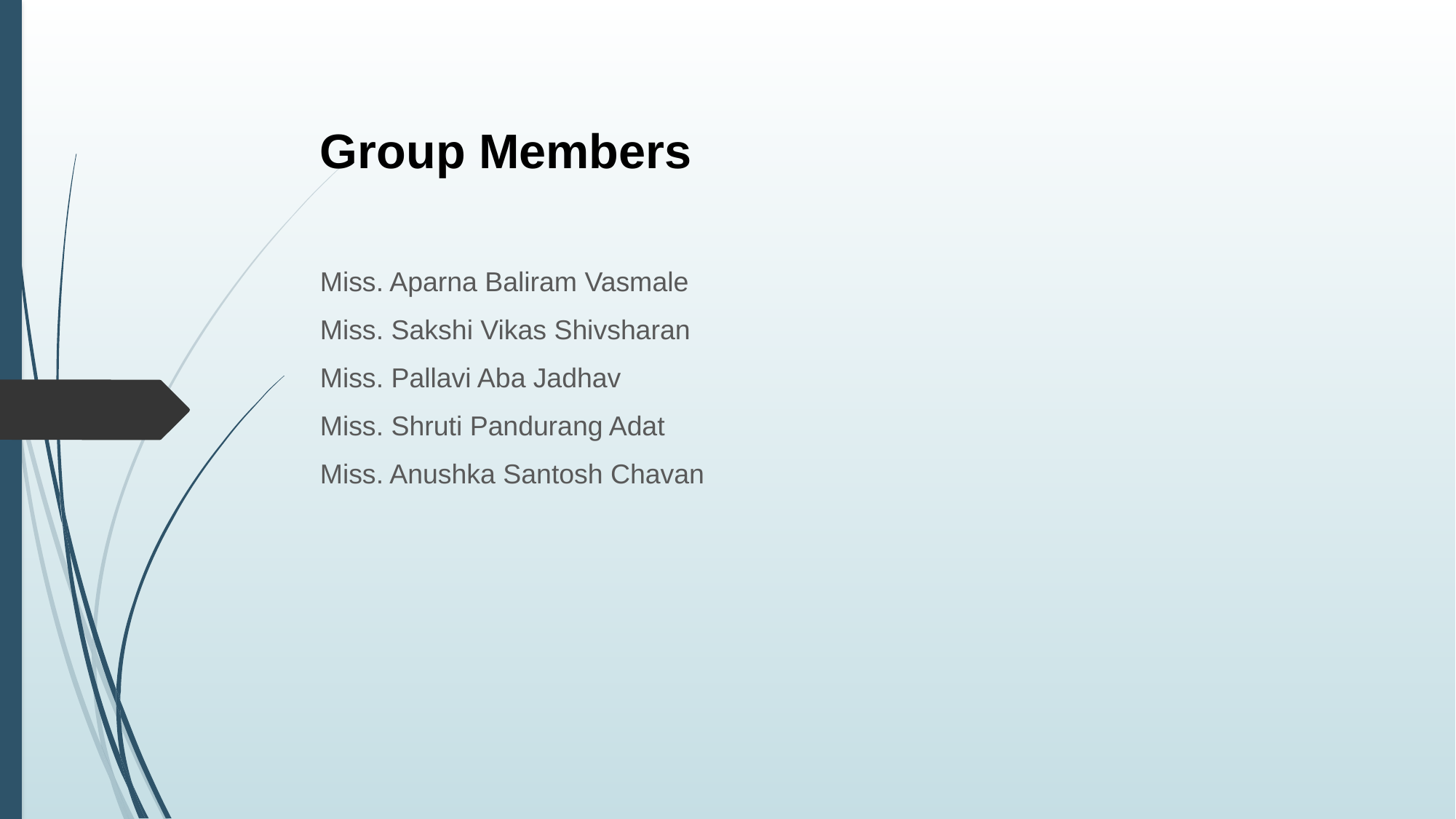

# Group Members

Miss. Aparna Baliram Vasmale
Miss. Sakshi Vikas Shivsharan
Miss. Pallavi Aba Jadhav
Miss. Shruti Pandurang Adat
Miss. Anushka Santosh Chavan